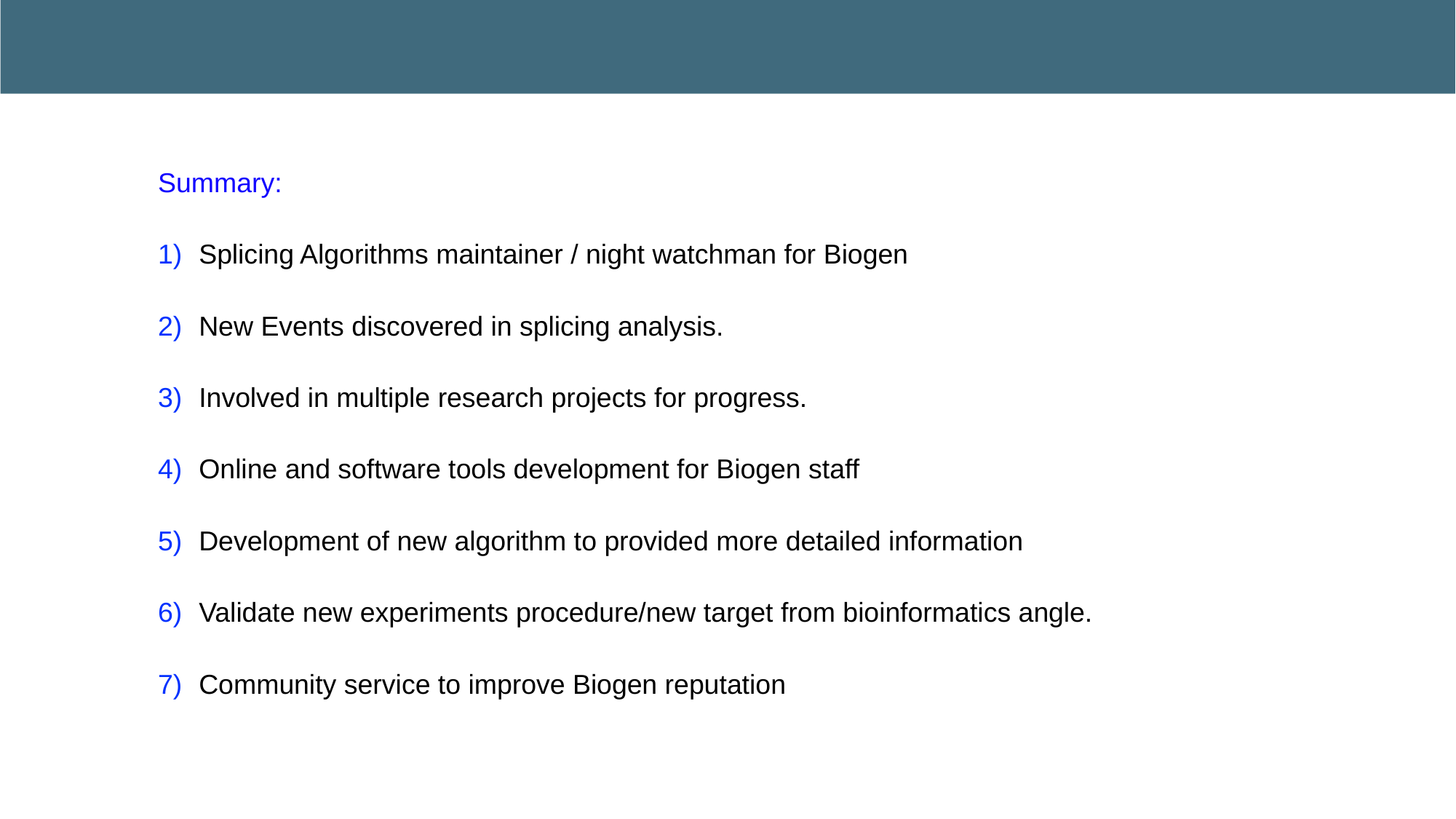

Summary:

Splicing Algorithms maintainer / night watchman for Biogen

New Events discovered in splicing analysis.

Involved in multiple research projects for progress.

Online and software tools development for Biogen staff

Development of new algorithm to provided more detailed information

Validate new experiments procedure/new target from bioinformatics angle.

Community service to improve Biogen reputation